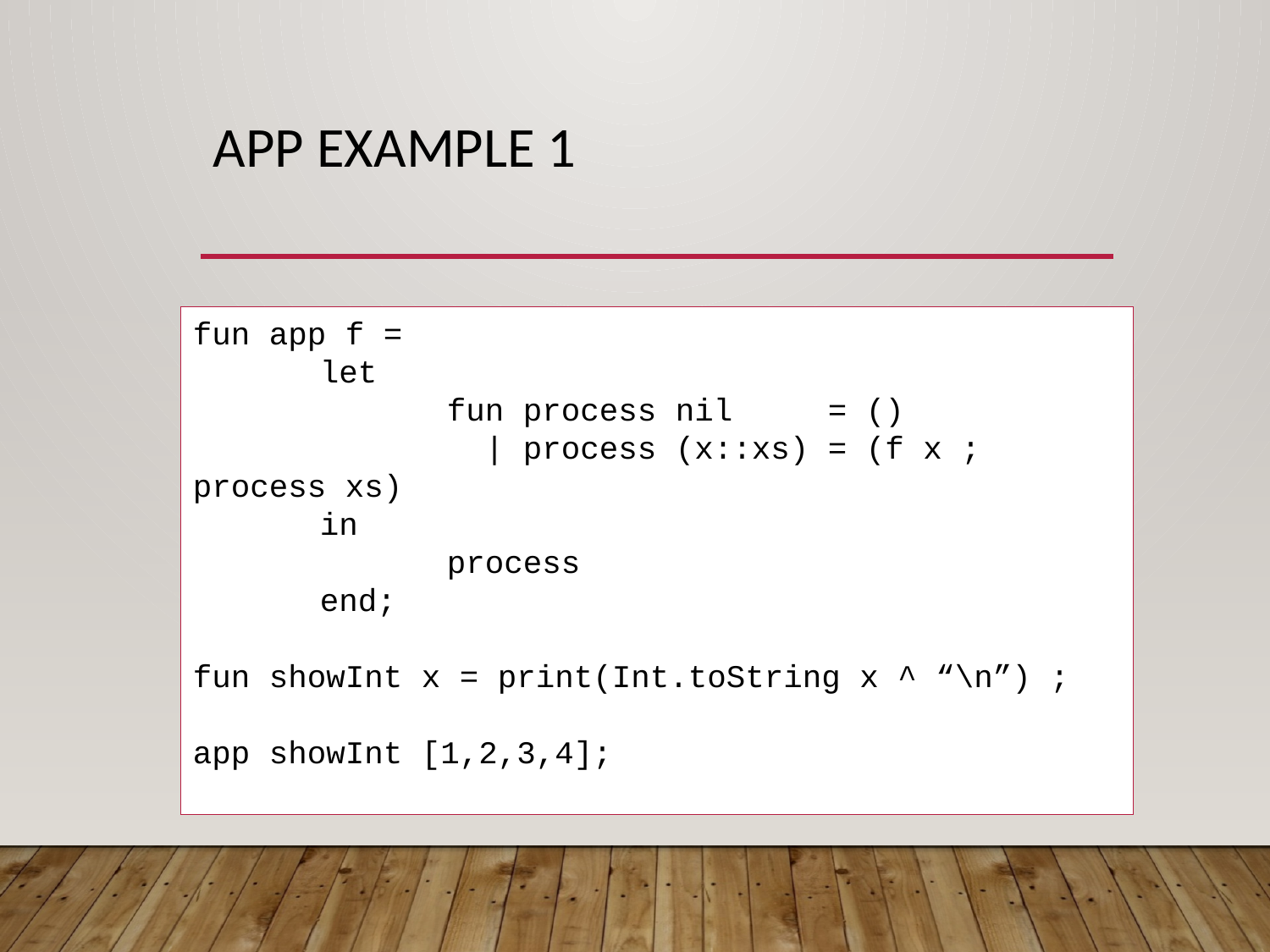

# App Example 1
fun app f =
	let
		fun process nil     = ()
		  | process (x::xs) = (f x ; process xs)
	in
		process
	end;

fun showInt x = print(Int.toString x ^ “\n”) ;

app showInt [1,2,3,4];